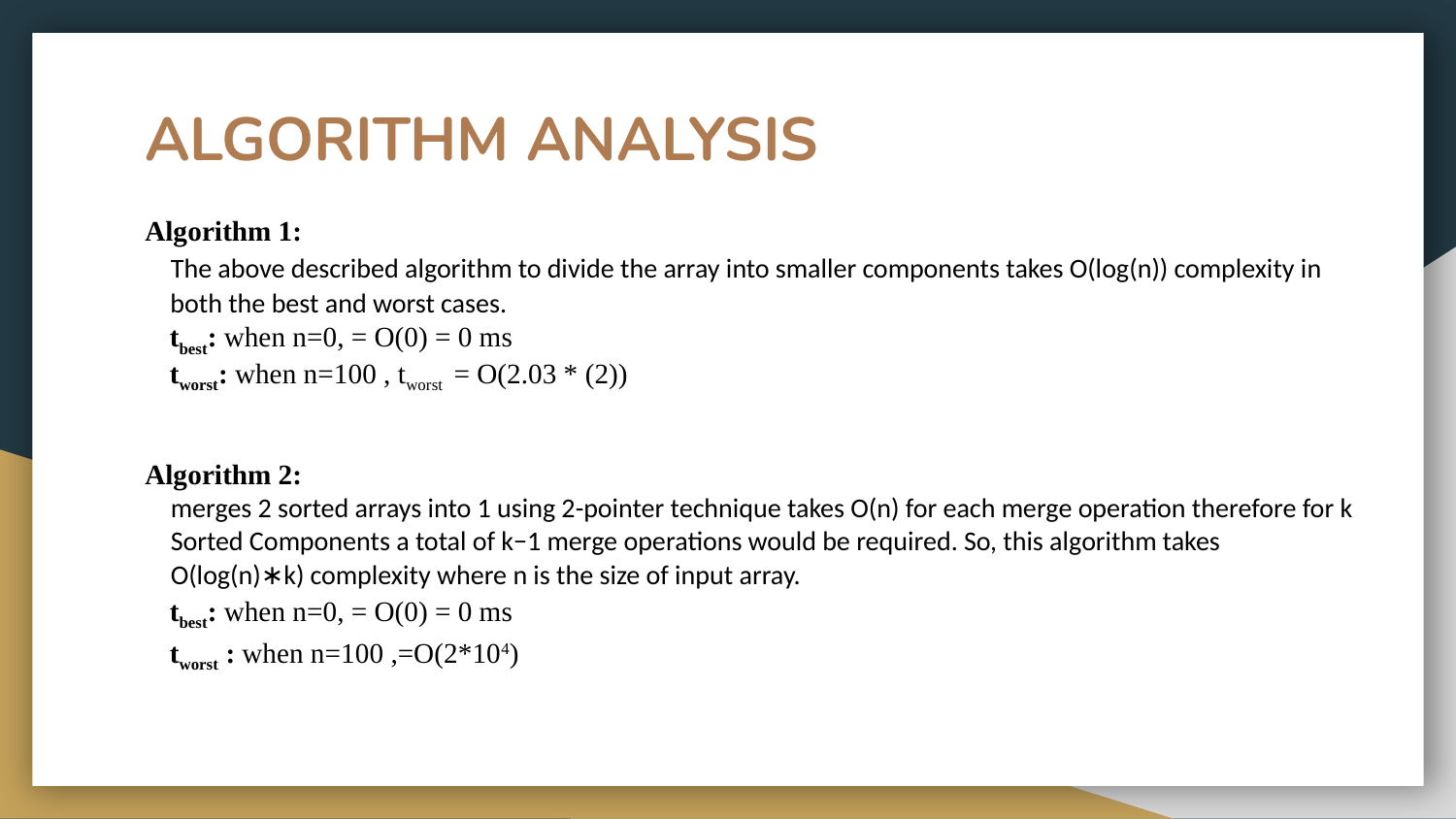

# ALGORITHM ANALYSIS
Algorithm 1:
The above described algorithm to divide the array into smaller components takes O(log(n)) complexity in both the best and worst cases.
tbest: when n=0, = O(0) = 0 ms
tworst: when n=100 , tworst  = O(2.03 * (2))

Algorithm 2:
merges 2 sorted arrays into 1 using 2-pointer technique takes O(n) for each merge operation therefore for k Sorted Components a total of k−1 merge operations would be required. So, this algorithm takes O(log(n)∗k) complexity where n is the size of input array.
tbest: when n=0, = O(0) = 0 ms
tworst : when n=100 ,=O(2*104)